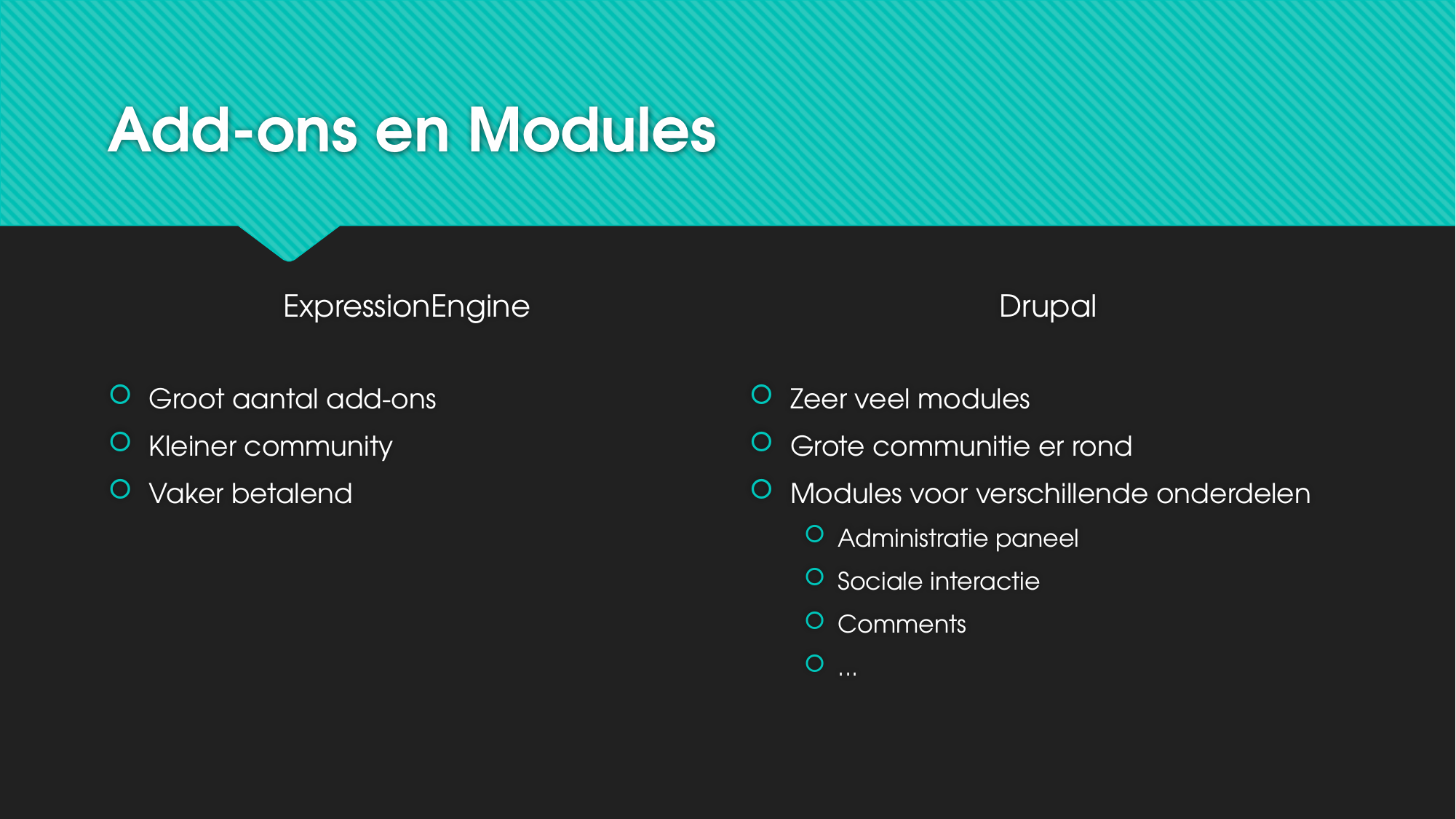

# Add-ons en Modules
ExpressionEngine
Drupal

Groot aantal add-ons
Kleiner community
Vaker betalend

Zeer veel modules
Grote communitie er rond
Modules voor verschillende onderdelen
Administratie paneel
Sociale interactie
Comments
...